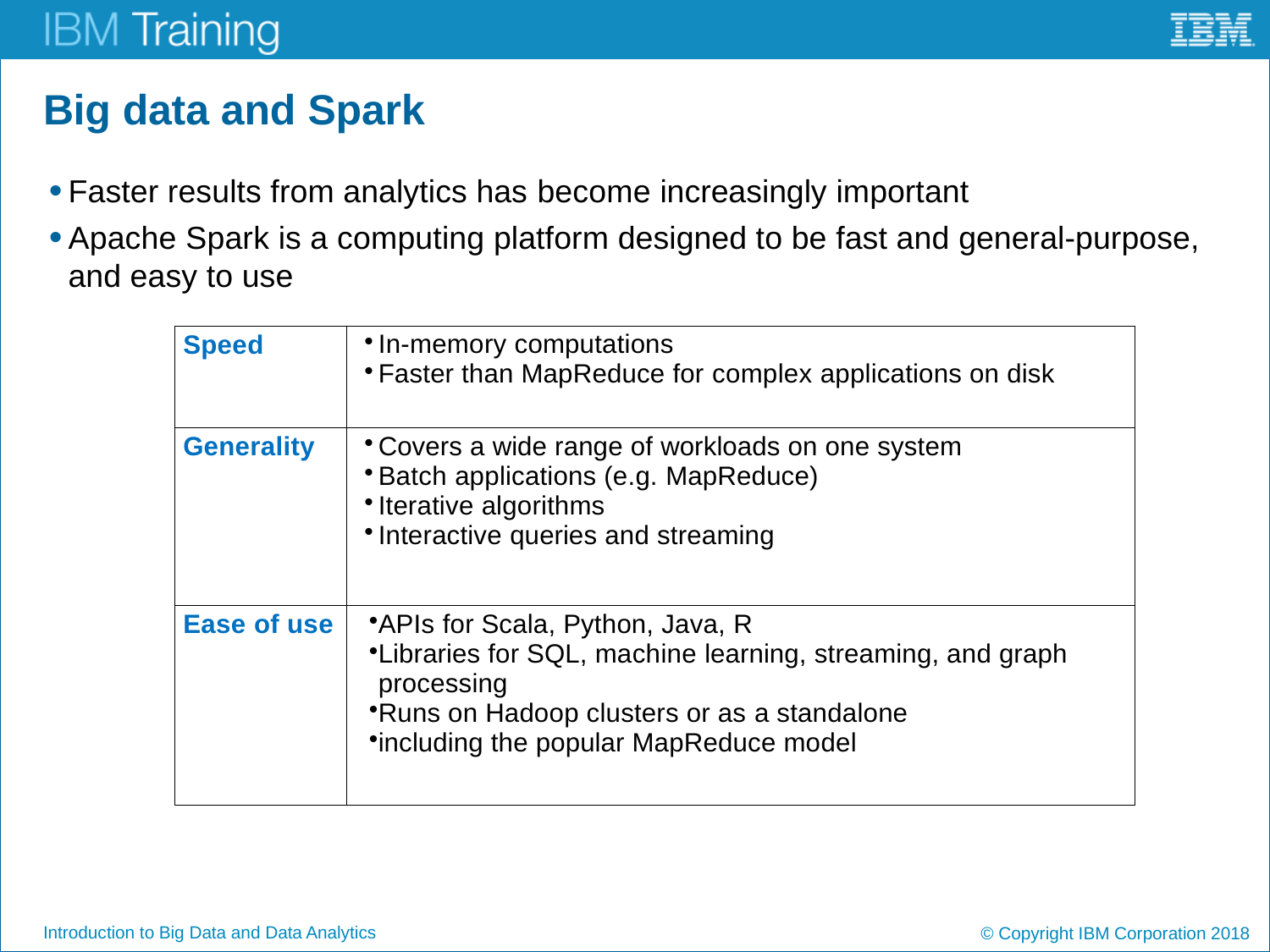

# Big data and Spark
Faster results from analytics has become increasingly important
Apache Spark is a computing platform designed to be fast and general-purpose, and easy to use

| Speed | In-memory computations Faster than MapReduce for complex applications on disk |
| --- | --- |
| Generality | Covers a wide range of workloads on one system Batch applications (e.g. MapReduce) Iterative algorithms Interactive queries and streaming |
| Ease of use | APIs for Scala, Python, Java, R Libraries for SQL, machine learning, streaming, and graph processing Runs on Hadoop clusters or as a standalone including the popular MapReduce model |